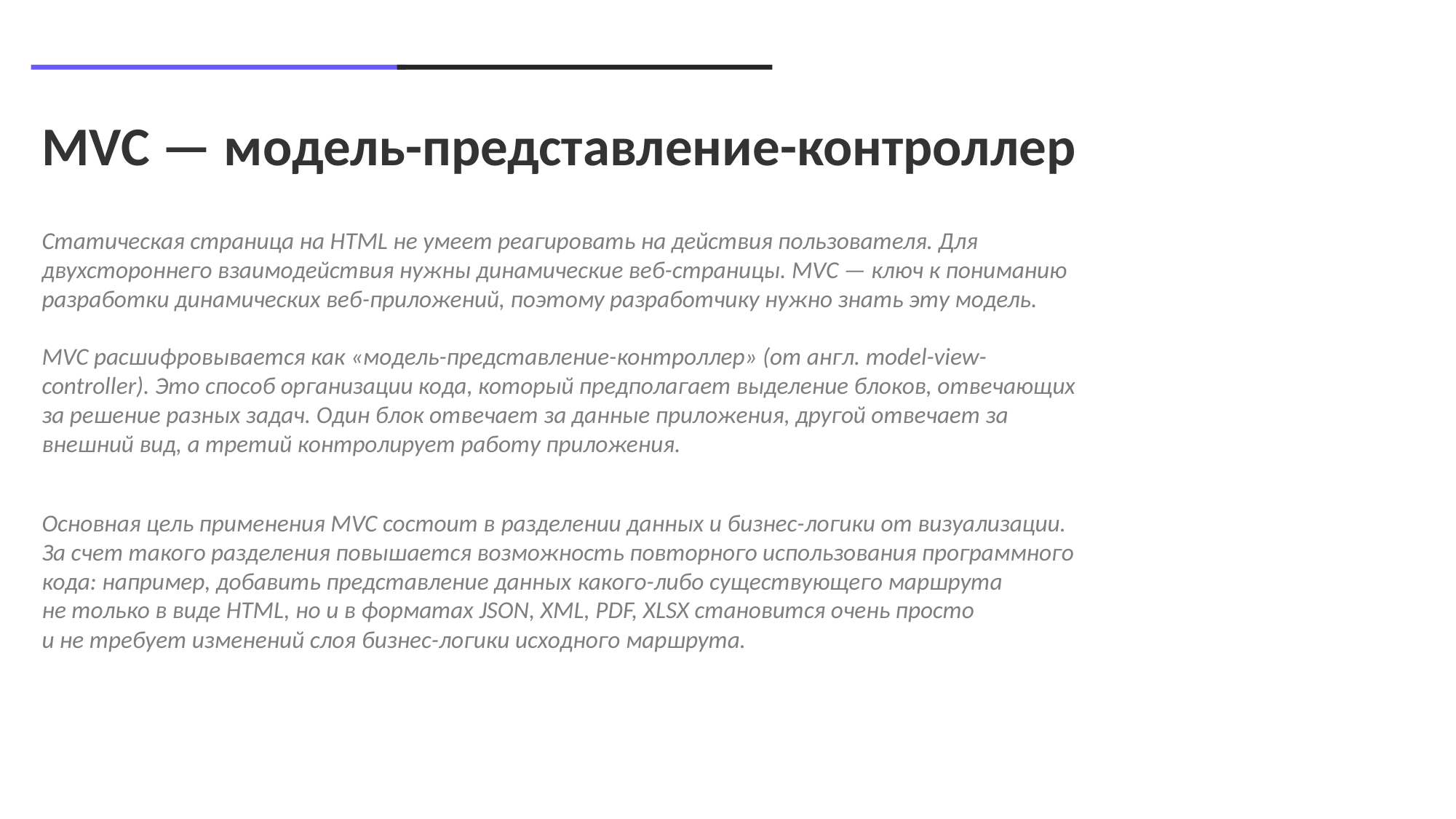

MVC — модель-представление-контроллер
Статическая страница на HTML не умеет реагировать на действия пользователя. Для двухстороннего взаимодействия нужны динамические веб-страницы. MVC — ключ к пониманию разработки динамических веб-приложений, поэтому разработчику нужно знать эту модель.

MVC расшифровывается как «модель-представление-контроллер» (от англ. model-view-controller). Это способ организации кода, который предполагает выделение блоков, отвечающих за решение разных задач. Один блок отвечает за данные приложения, другой отвечает за внешний вид, а третий контролирует работу приложения.
Основная цель применения MVC состоит в разделении данных и бизнес-логики от визуализации. За счет такого разделения повышается возможность повторного использования программного кода: например, добавить представление данных какого-либо существующего маршрута не только в виде HTML, но и в форматах JSON, XML, PDF, XLSX становится очень просто и не требует изменений слоя бизнес-логики исходного маршрута.